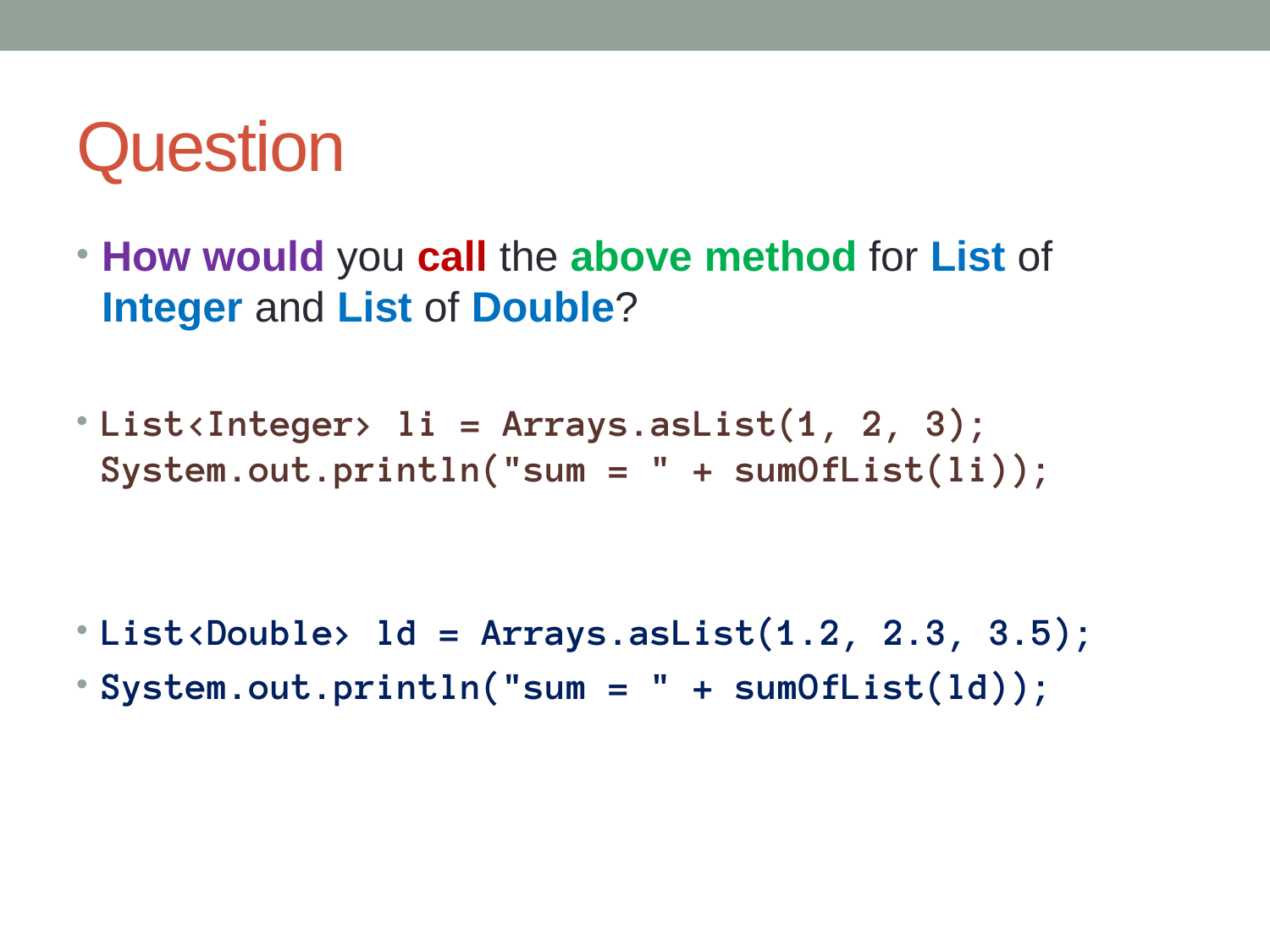

# Question
How would you call the above method for List of Integer and List of Double?

List<Integer> li = Arrays.asList(1, 2, 3); System.out.println("sum = " + sumOfList(li));

List<Double> ld = Arrays.asList(1.2, 2.3, 3.5);
System.out.println("sum = " + sumOfList(ld));